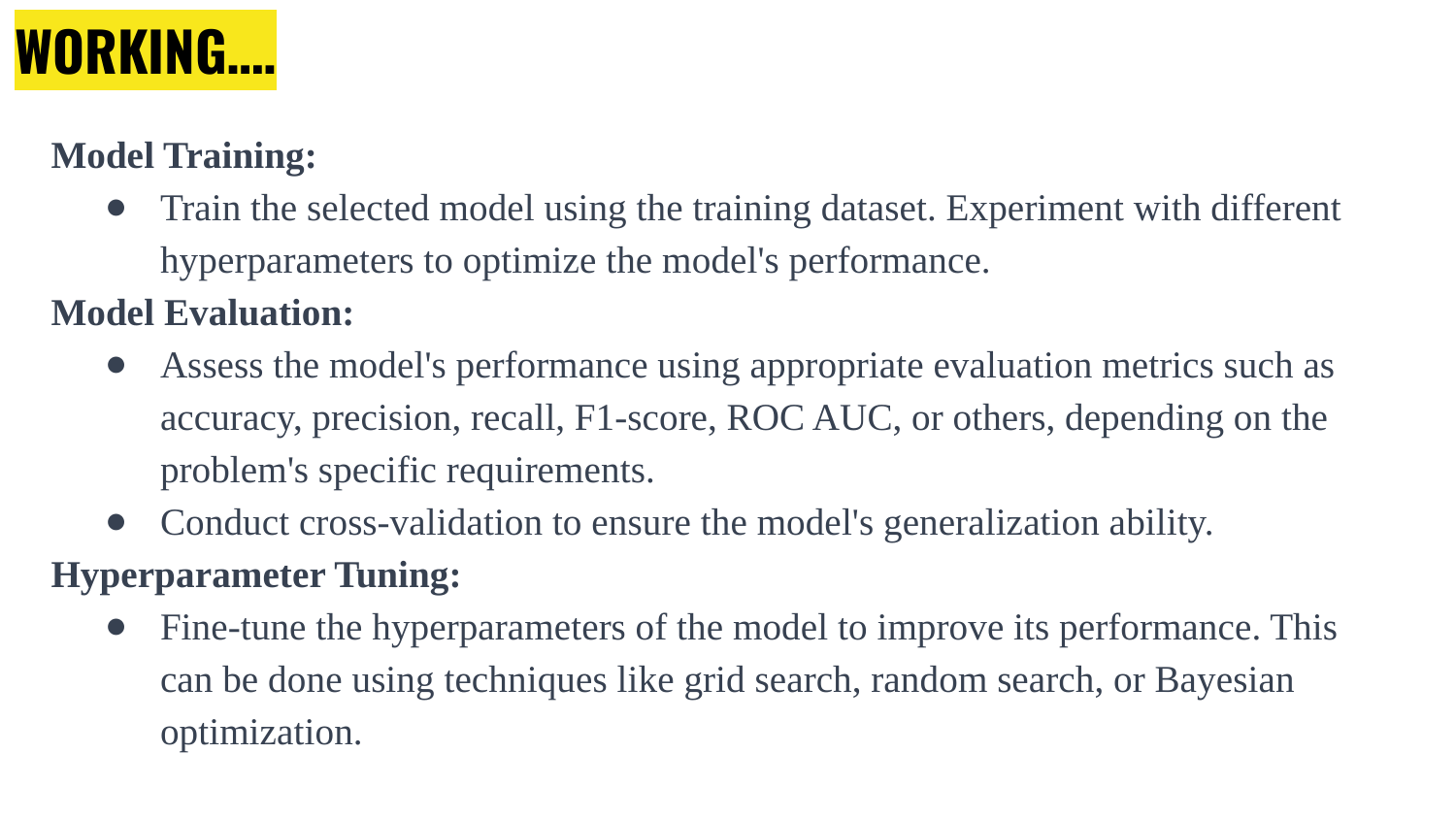

WORKING….
# Model Training:
Train the selected model using the training dataset. Experiment with different hyperparameters to optimize the model's performance.
Model Evaluation:
Assess the model's performance using appropriate evaluation metrics such as accuracy, precision, recall, F1-score, ROC AUC, or others, depending on the problem's specific requirements.
Conduct cross-validation to ensure the model's generalization ability.
Hyperparameter Tuning:
Fine-tune the hyperparameters of the model to improve its performance. This can be done using techniques like grid search, random search, or Bayesian optimization.